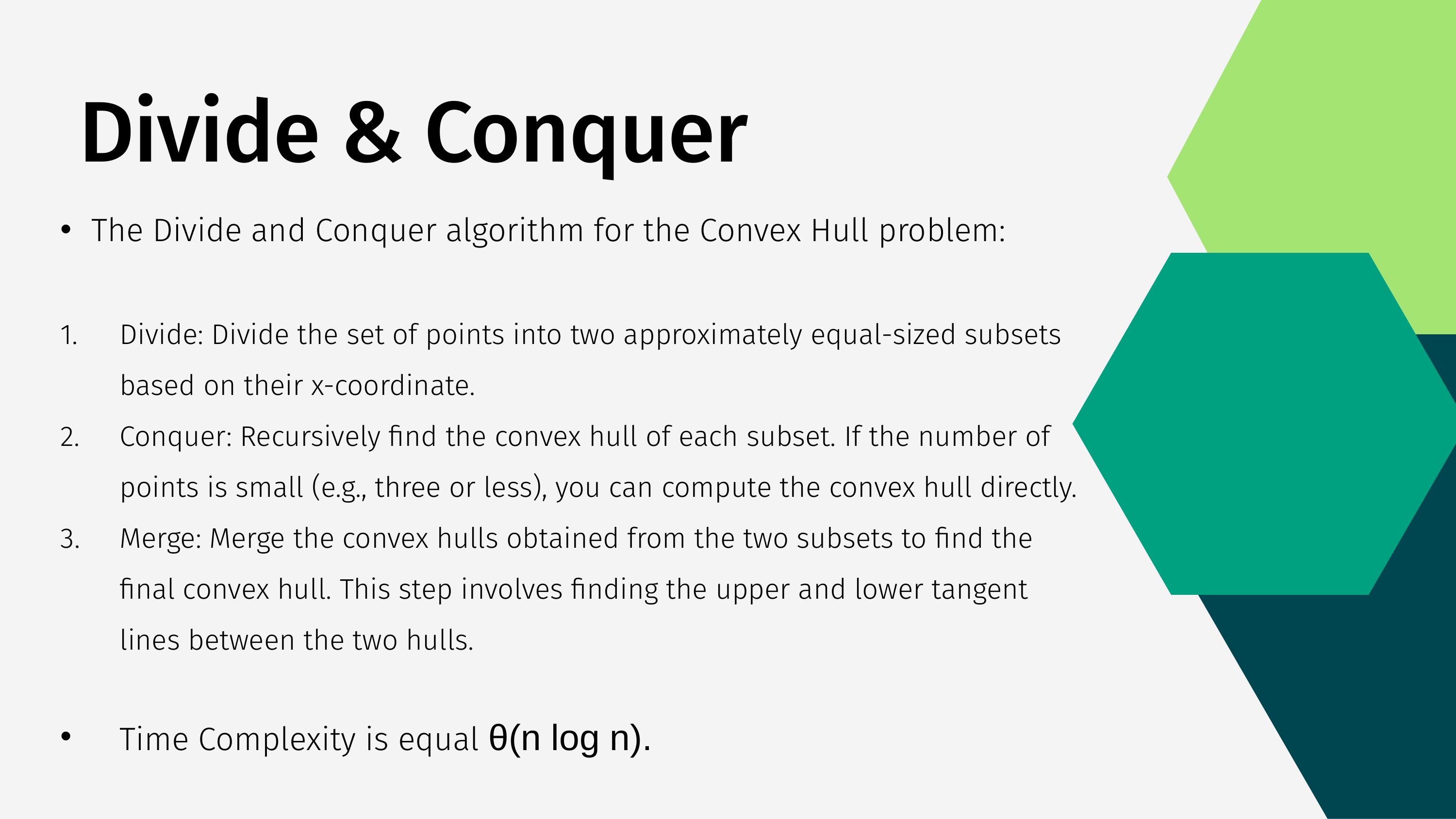

Divide & Conquer
The Divide and Conquer algorithm for the Convex Hull problem:

Divide: Divide the set of points into two approximately equal-sized subsets based on their x-coordinate.
Conquer: Recursively find the convex hull of each subset. If the number of points is small (e.g., three or less), you can compute the convex hull directly.
Merge: Merge the convex hulls obtained from the two subsets to find the final convex hull. This step involves finding the upper and lower tangent lines between the two hulls.

Time Complexity is equal θ(n log n).